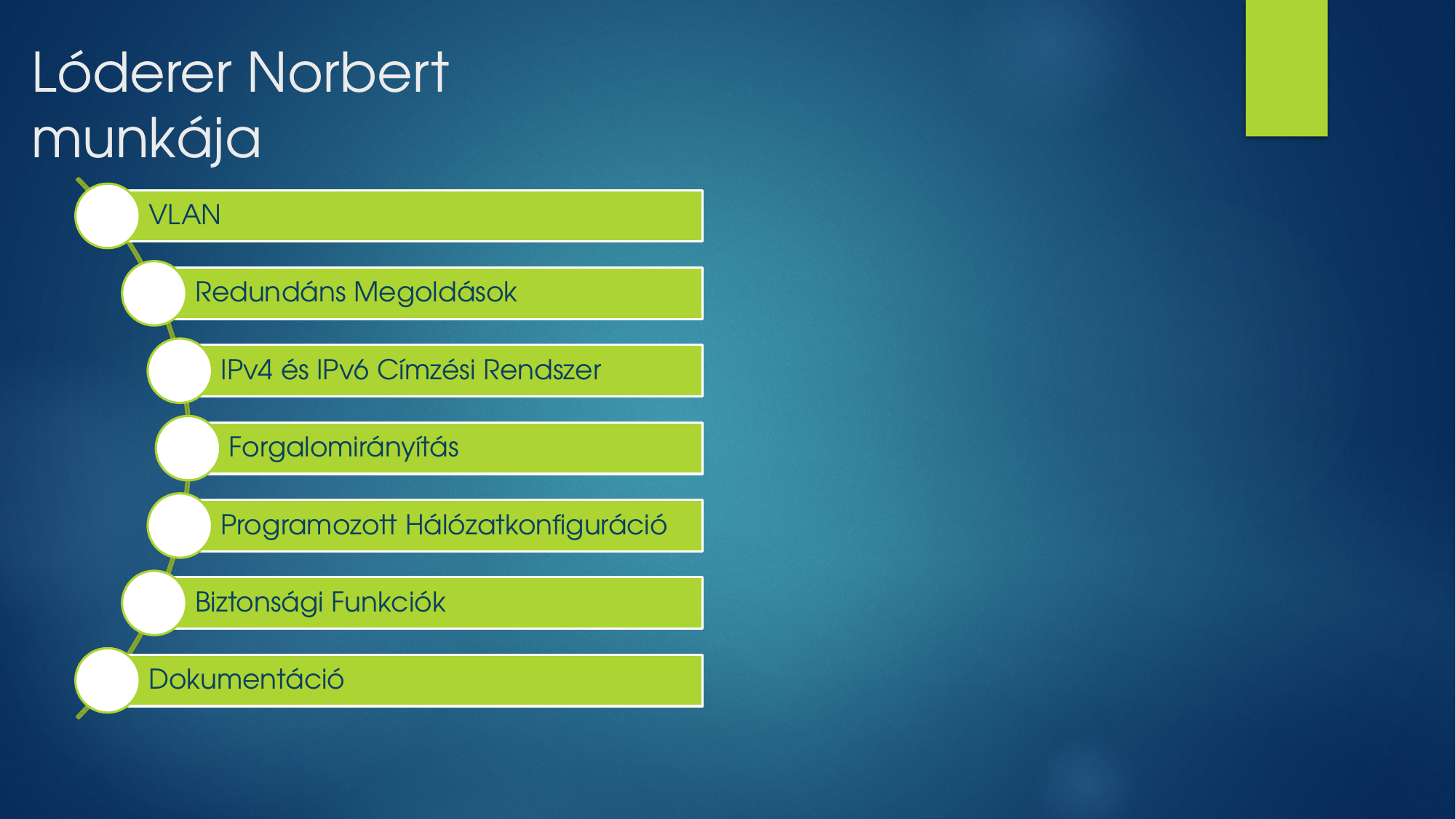

# Lóderer Norbert munkája
VLAN
Redundáns Megoldások
IPv4 és IPv6 Címzési Rendszer
Forgalomirányítás
Programozott Hálózatkonfiguráció
Biztonsági Funkciók
Dokumentáció